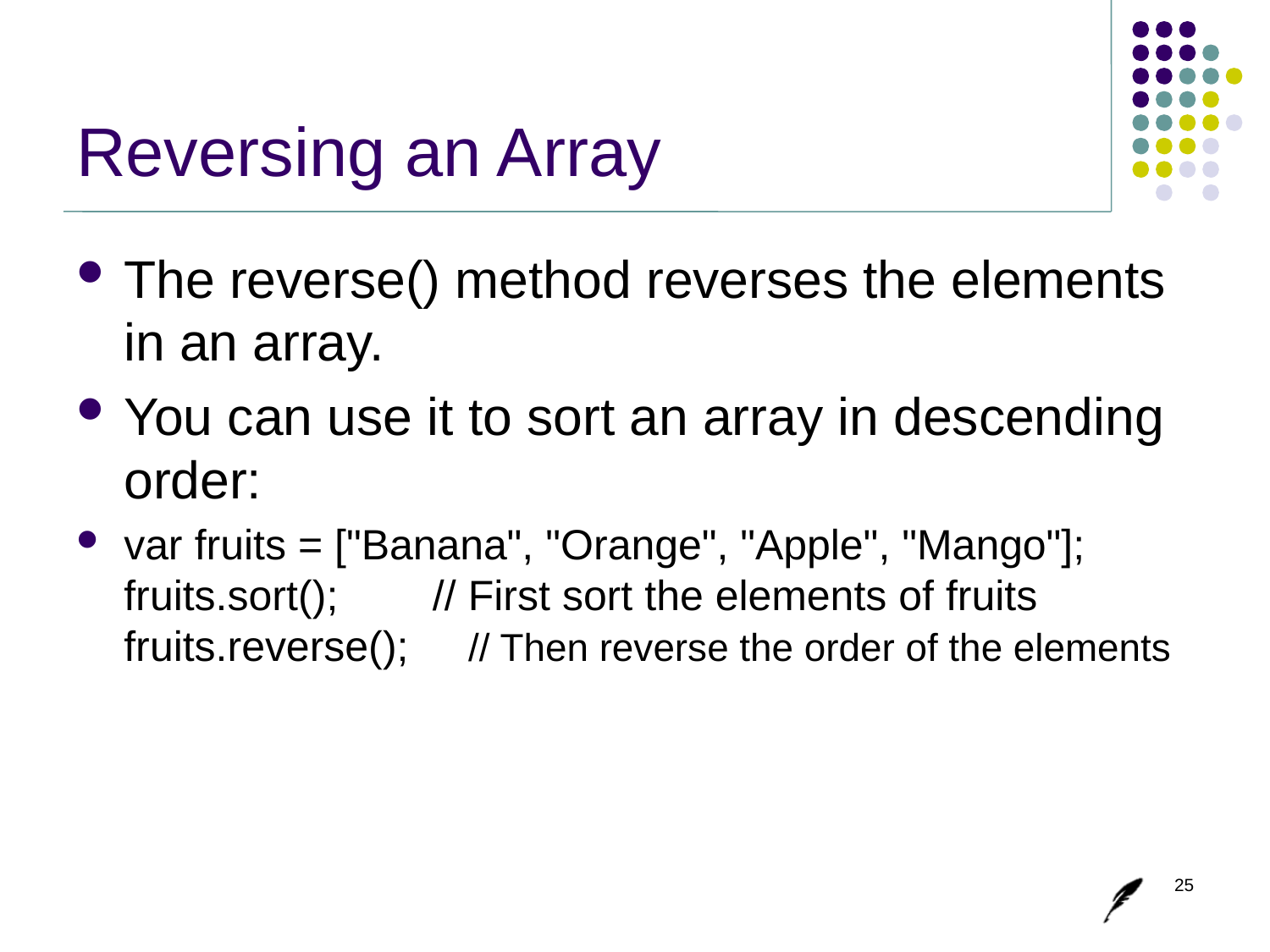

# Reversing an Array
The reverse() method reverses the elements in an array.
You can use it to sort an array in descending order:
var fruits = ["Banana", "Orange", "Apple", "Mango"];
fruits.sort();        // First sort the elements of fruits
fruits.reverse();     // Then reverse the order of the elements

25